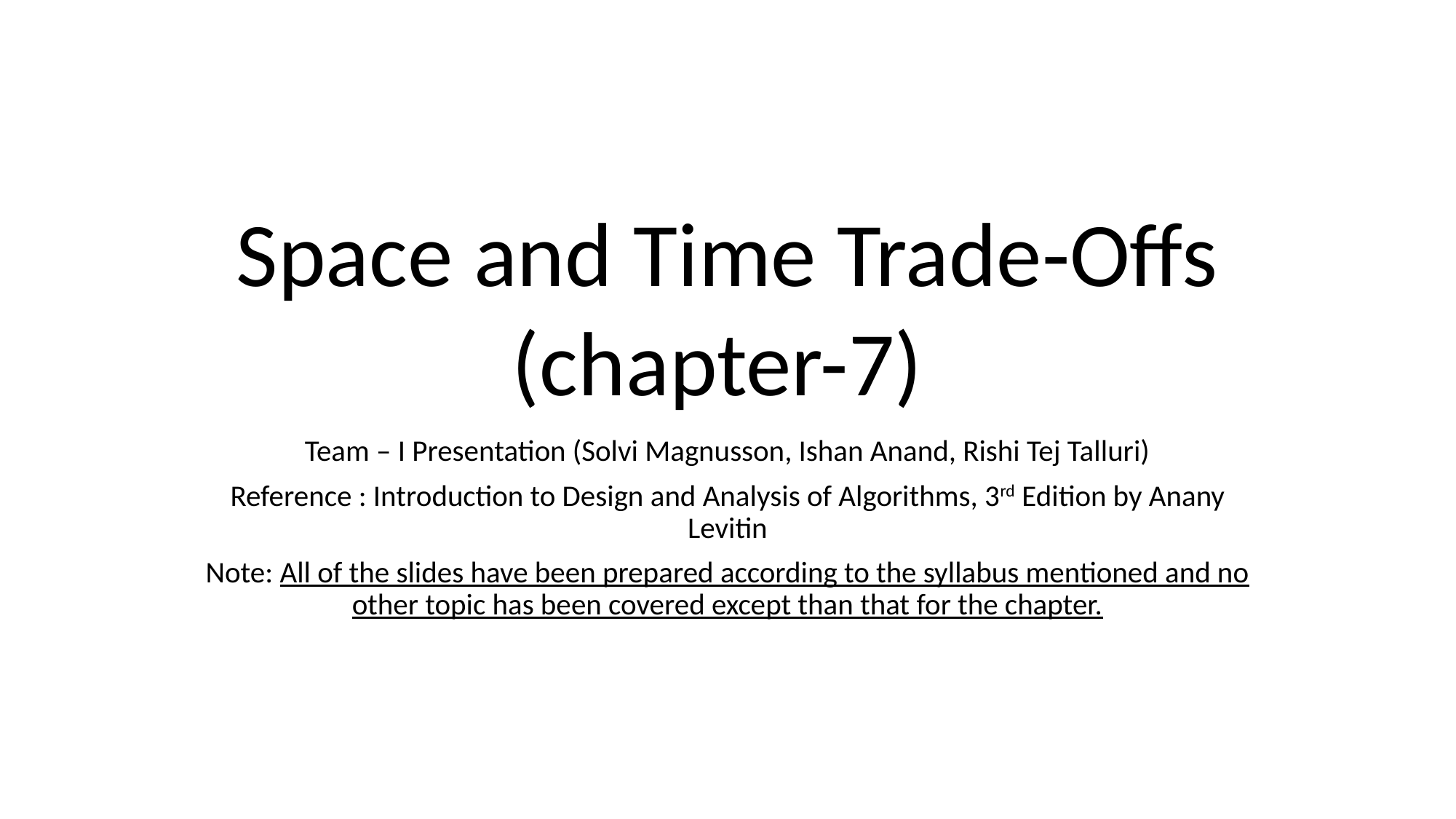

# Space and Time Trade-Offs (chapter-7)
Team – I Presentation (Solvi Magnusson, Ishan Anand, Rishi Tej Talluri)
Reference : Introduction to Design and Analysis of Algorithms, 3rd Edition by Anany Levitin
Note: All of the slides have been prepared according to the syllabus mentioned and no other topic has been covered except than that for the chapter.